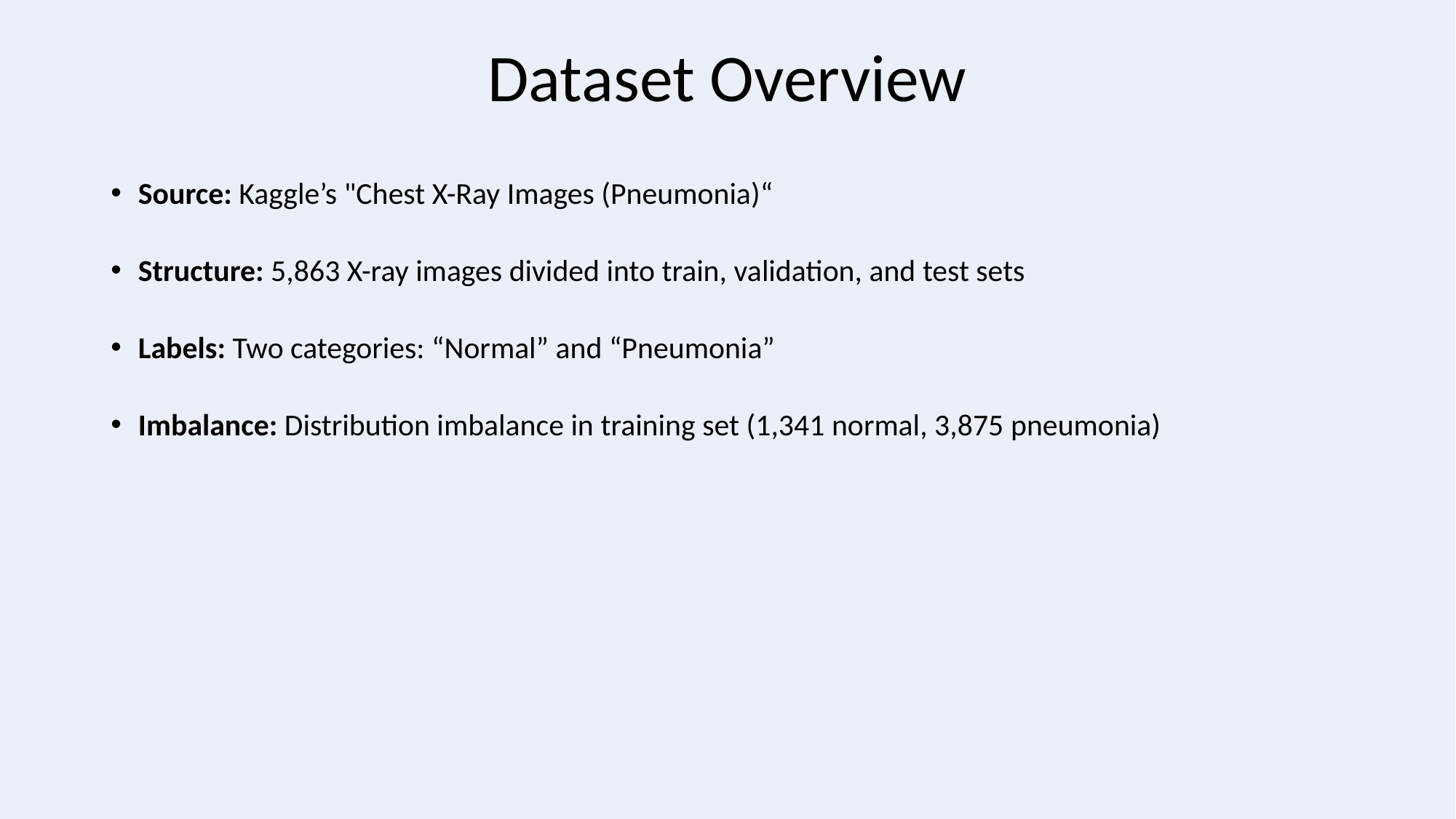

# Dataset Overview
Source: Kaggle’s "Chest X-Ray Images (Pneumonia)“
Structure: 5,863 X-ray images divided into train, validation, and test sets
Labels: Two categories: “Normal” and “Pneumonia”
Imbalance: Distribution imbalance in training set (1,341 normal, 3,875 pneumonia)